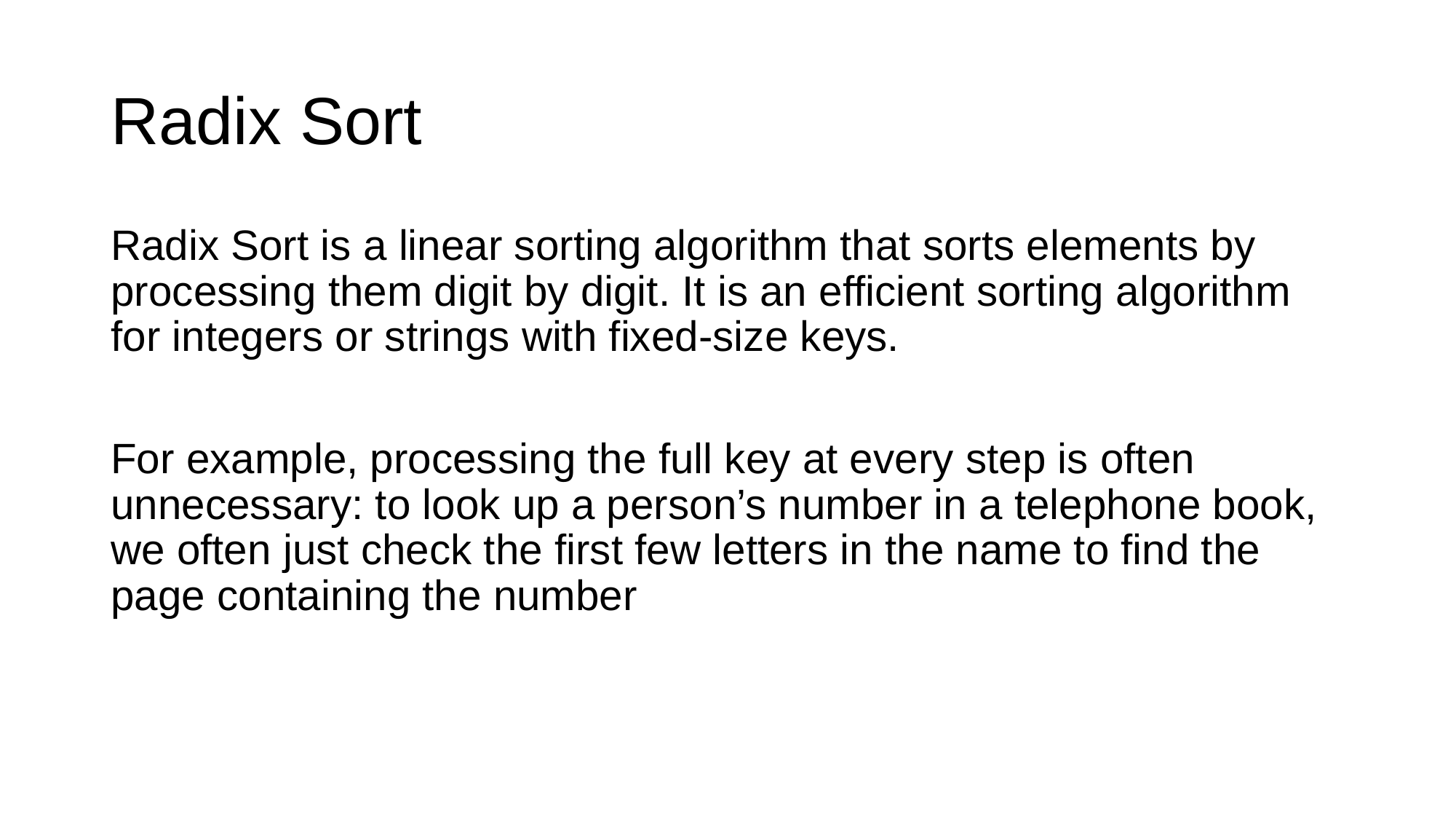

# Radix Sort
Radix Sort is a linear sorting algorithm that sorts elements by processing them digit by digit. It is an efficient sorting algorithm for integers or strings with fixed-size keys.

For example, processing the full key at every step is often unnecessary: to look up a person’s number in a telephone book, we often just check the first few letters in the name to find the page containing the number